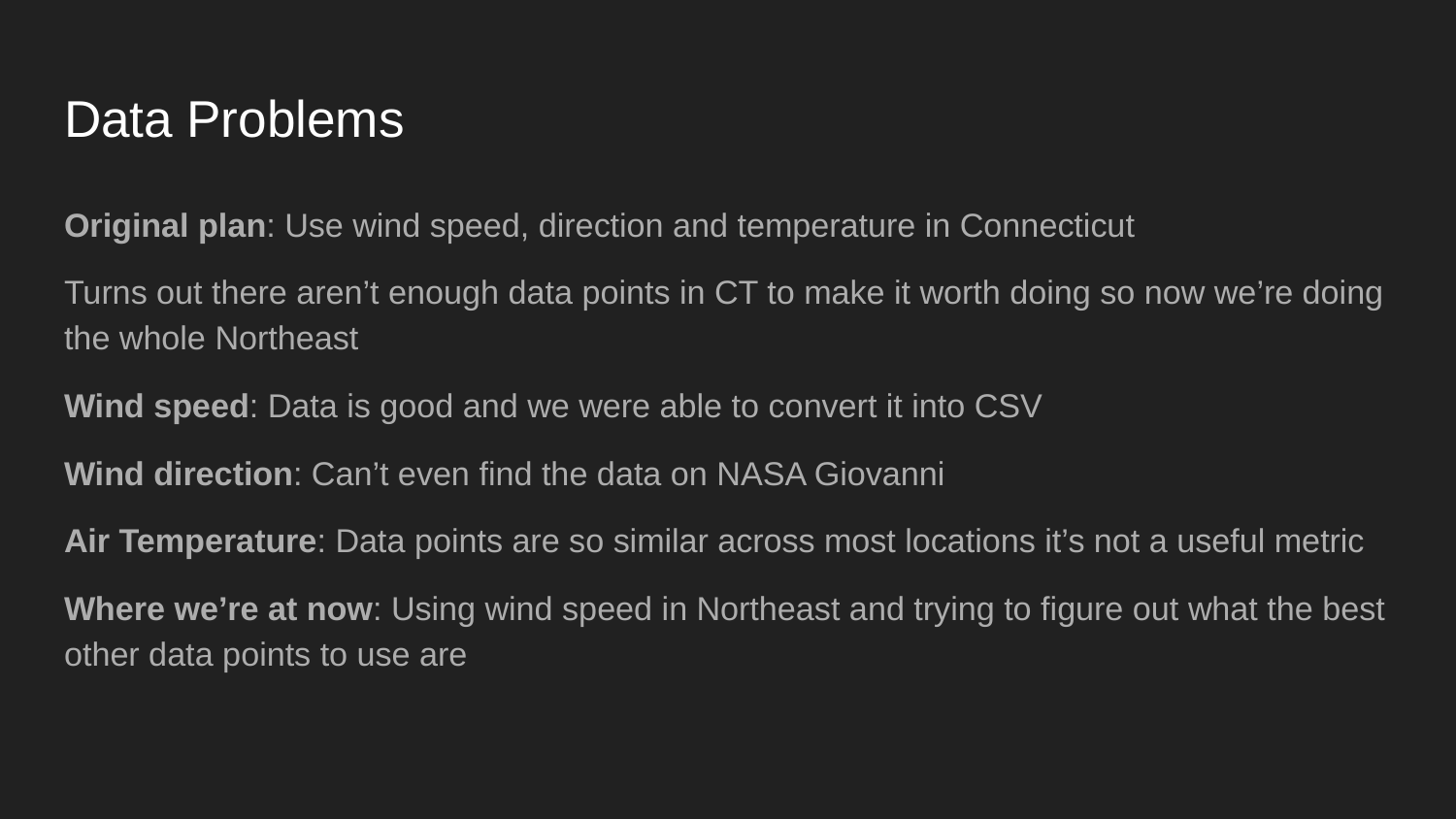

# Data Problems
Original plan: Use wind speed, direction and temperature in Connecticut
Turns out there aren’t enough data points in CT to make it worth doing so now we’re doing the whole Northeast
Wind speed: Data is good and we were able to convert it into CSV
Wind direction: Can’t even find the data on NASA Giovanni
Air Temperature: Data points are so similar across most locations it’s not a useful metric
Where we’re at now: Using wind speed in Northeast and trying to figure out what the best other data points to use are